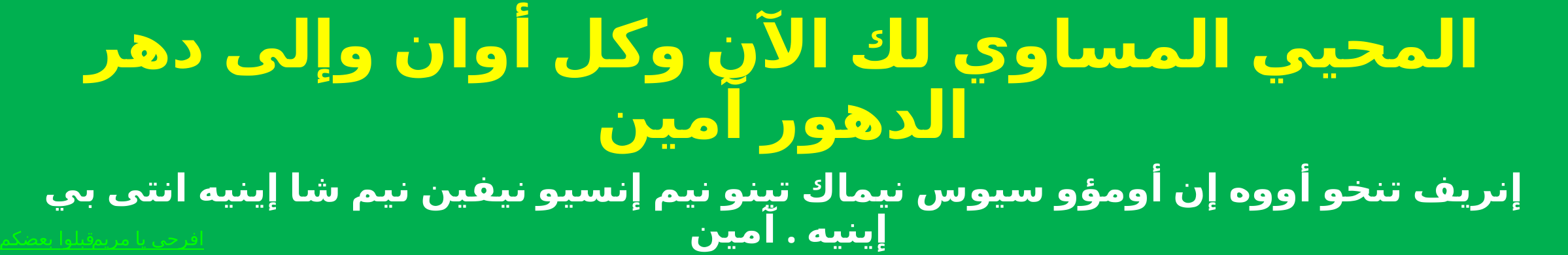

المحيي المساوي لك الآن وكل أوان وإلى دهر الدهور آمين
إنريف تنخو أووه إن أومؤو سيوس نيماك تينو نيم إنسيو نيفين نيم شا إينيه انتى بي إينيه . آمين
افرحى يا مريم
قبلوا بعضكم